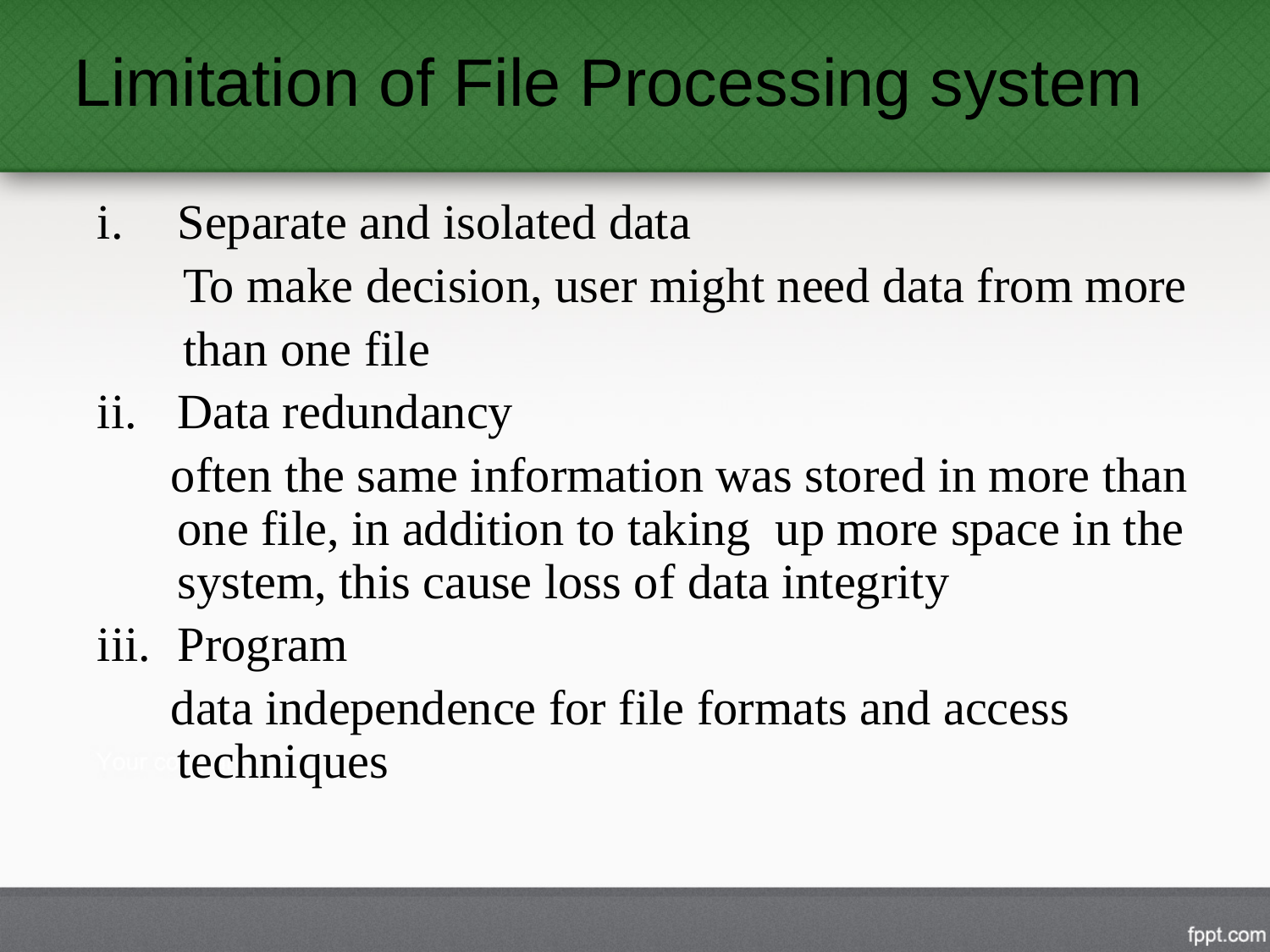

# Limitation of File Processing system
Separate and isolated data
       To make decision, user might need data from more
       than one file
Data redundancy
      often the same information was stored in more than one file, in addition to taking  up more space in the system, this cause loss of data integrity
Program
      data independence for file formats and access techniques